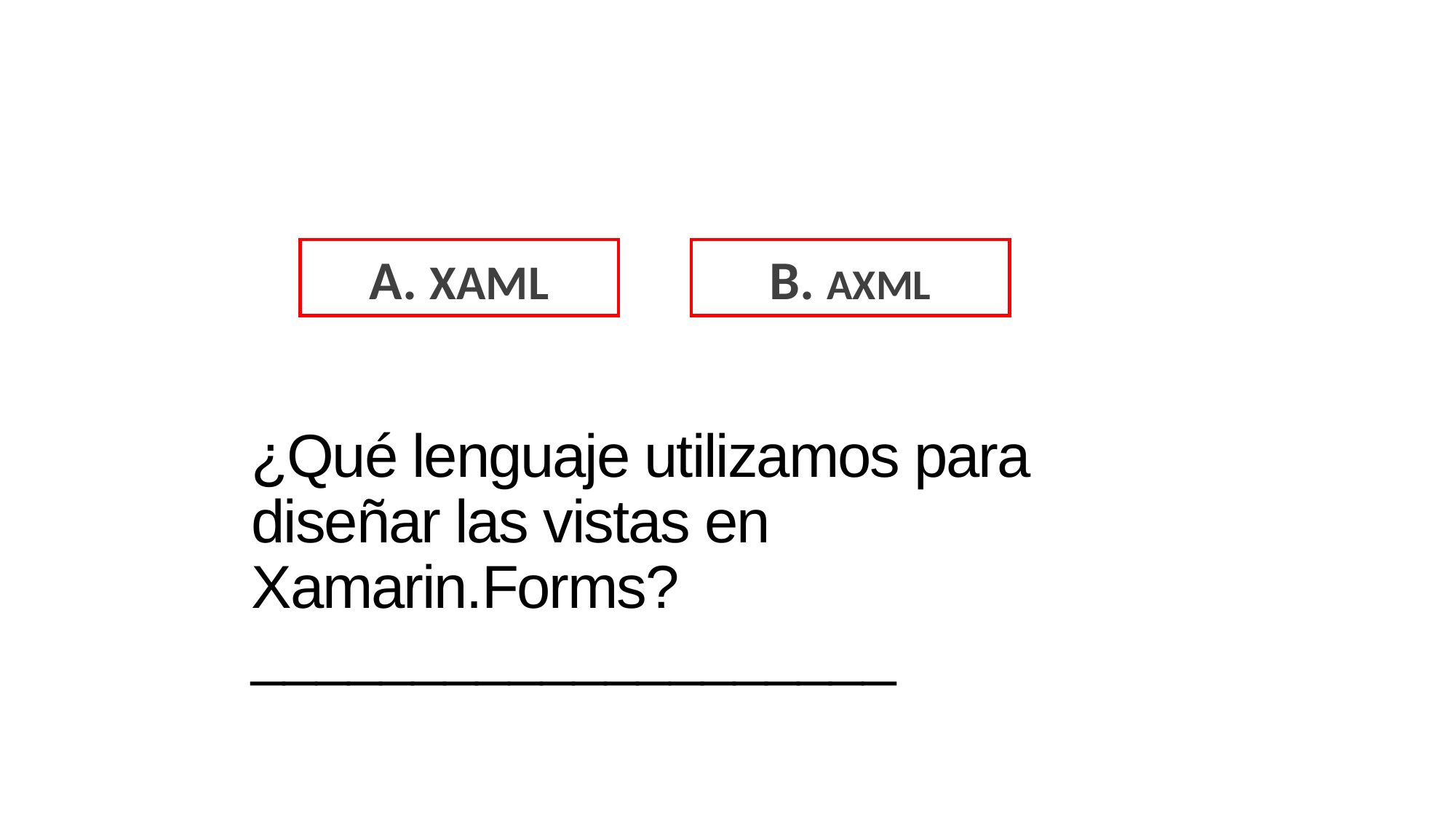

A. XAML
B. AXML
# ¿Qué lenguaje utilizamos para diseñar las vistas en Xamarin.Forms? ____________________